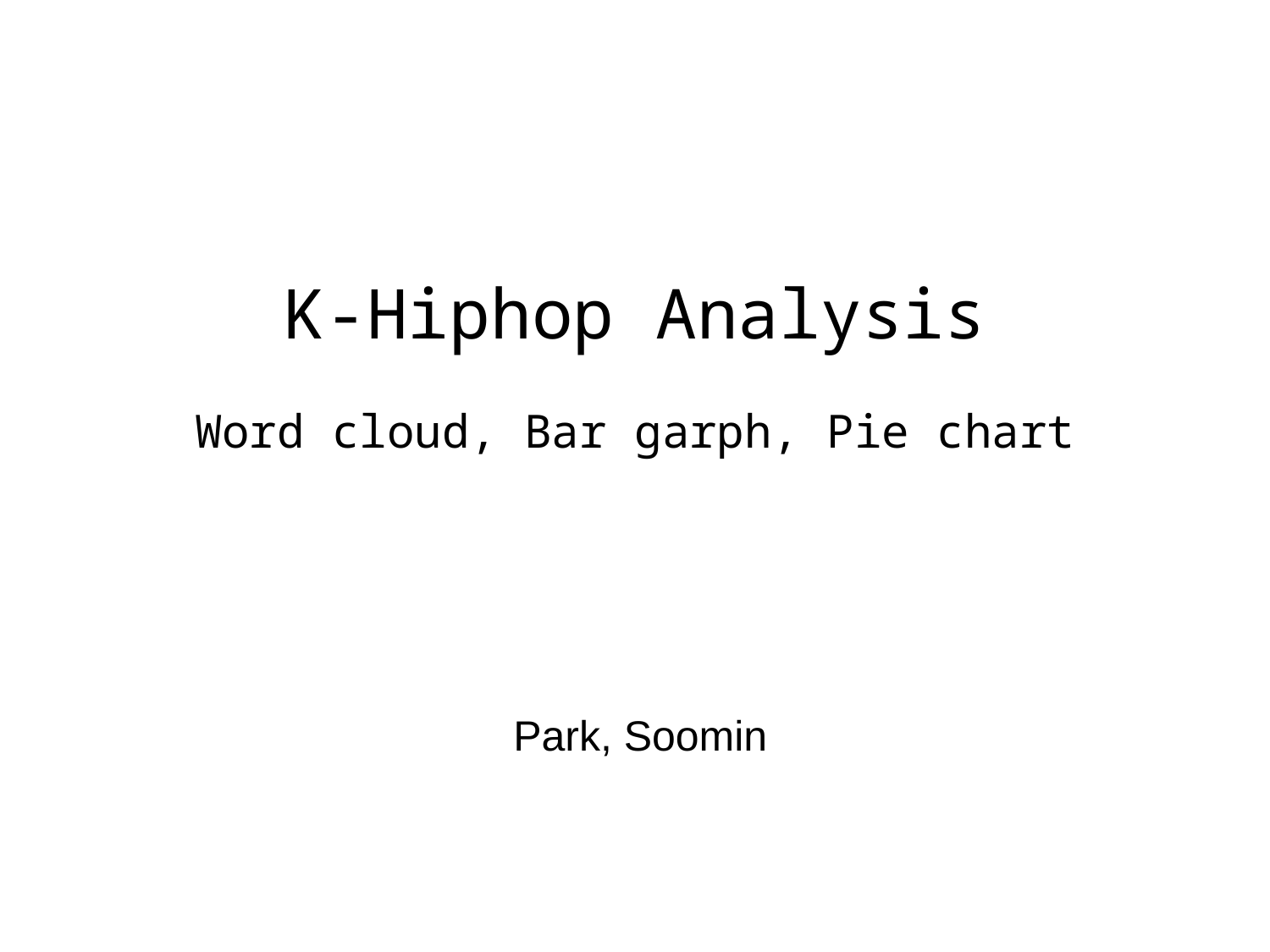

# K-Hiphop Analysis Word cloud, Bar garph, Pie chart
Park, Soomin